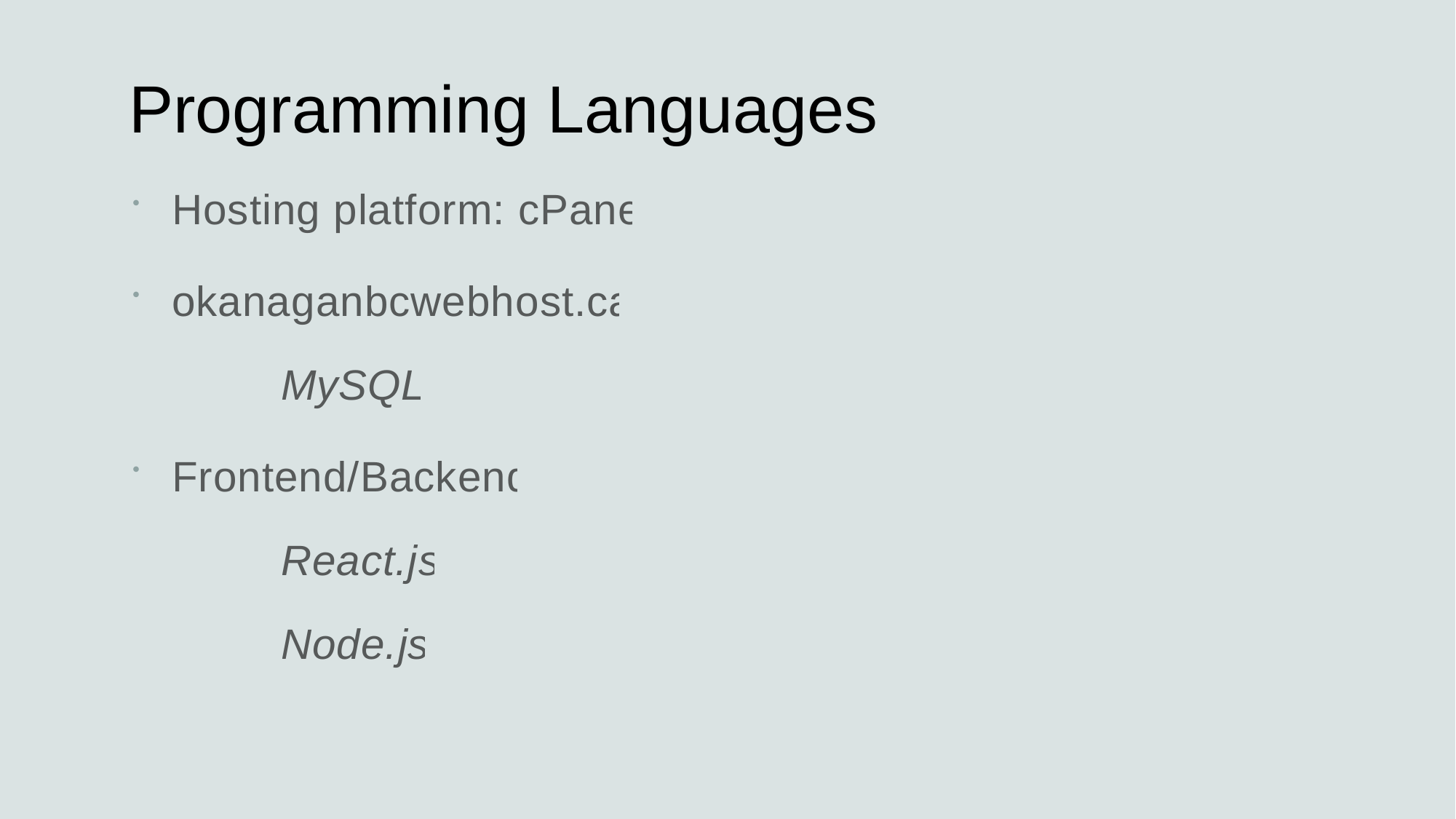

# Programming Languages
Hosting platform: cPanel
okanaganbcwebhost.ca
	MySQL
Frontend/Backend
	React.js
	Node.js